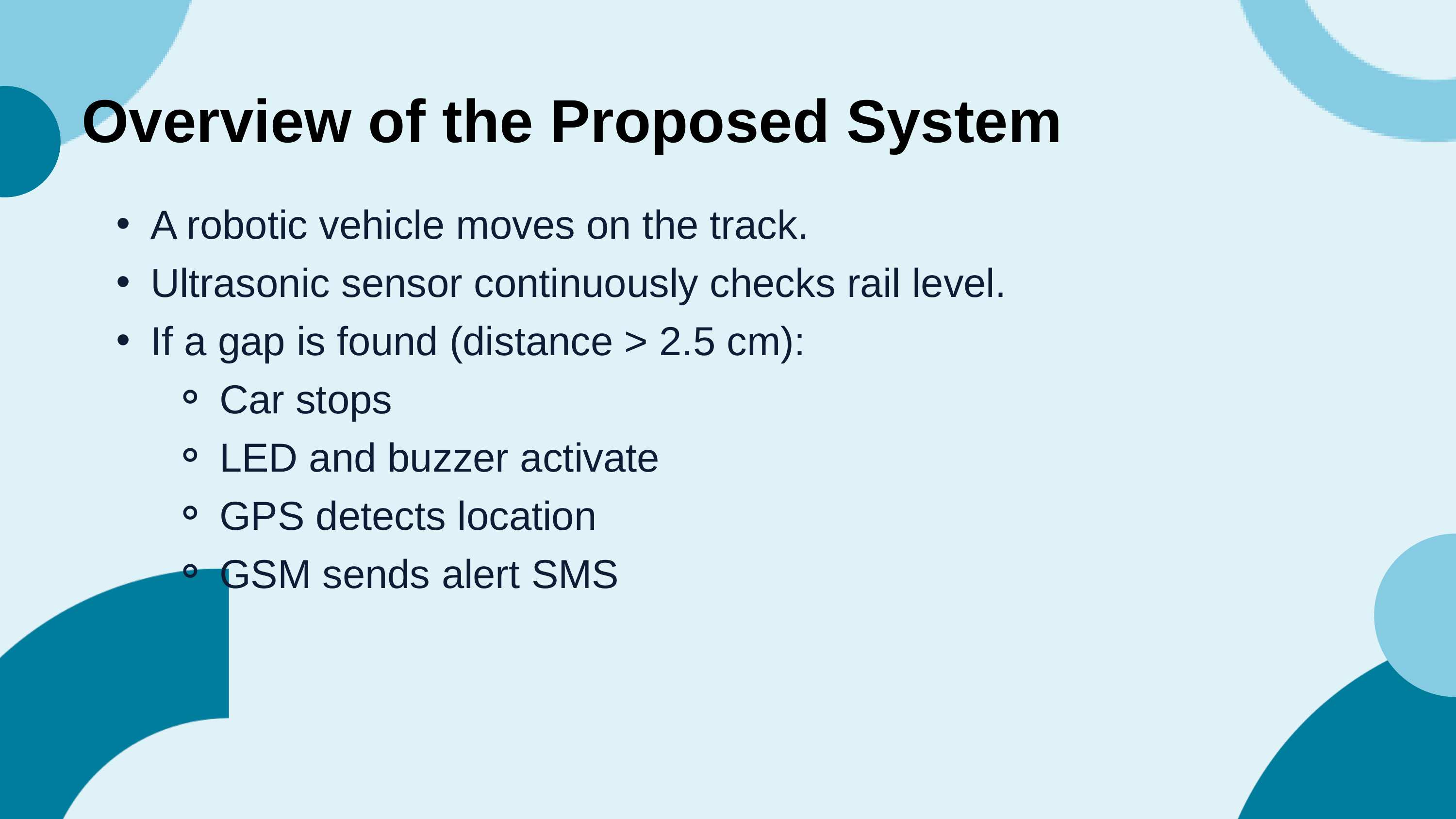

Overview of the Proposed System

A robotic vehicle moves on the track.
Ultrasonic sensor continuously checks rail level.
If a gap is found (distance > 2.5 cm):
Car stops
LED and buzzer activate
GPS detects location
GSM sends alert SMS